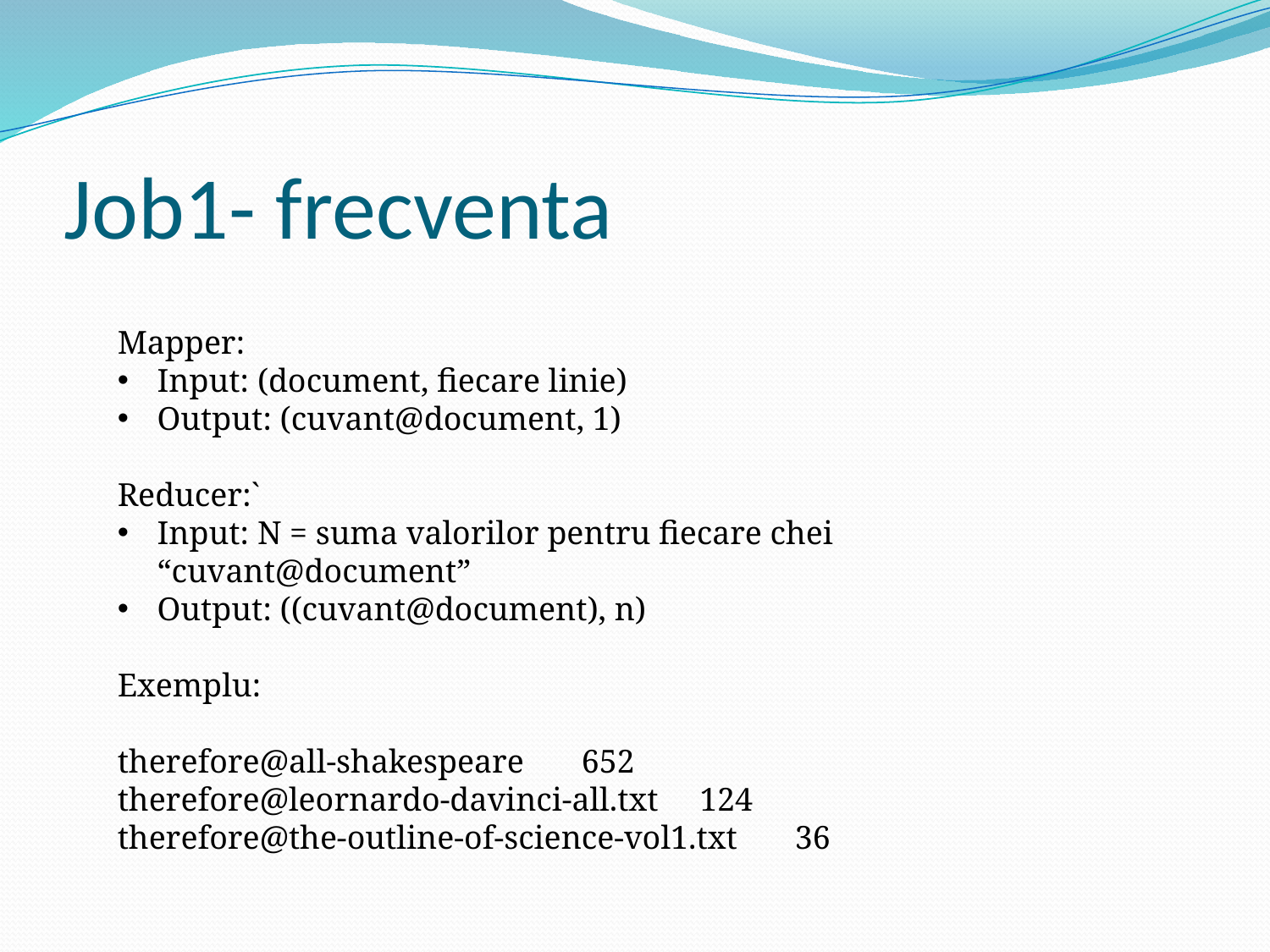

# Job1- frecventa
Mapper:
Input: (document, fiecare linie)
Output: (cuvant@document, 1)

Reducer:`
Input: N = suma valorilor pentru fiecare chei “cuvant@document”
Output: ((cuvant@document), n)

Exemplu:

therefore@all-shakespeare       652
therefore@leornardo-davinci-all.txt     124
therefore@the-outline-of-science-vol1.txt       36